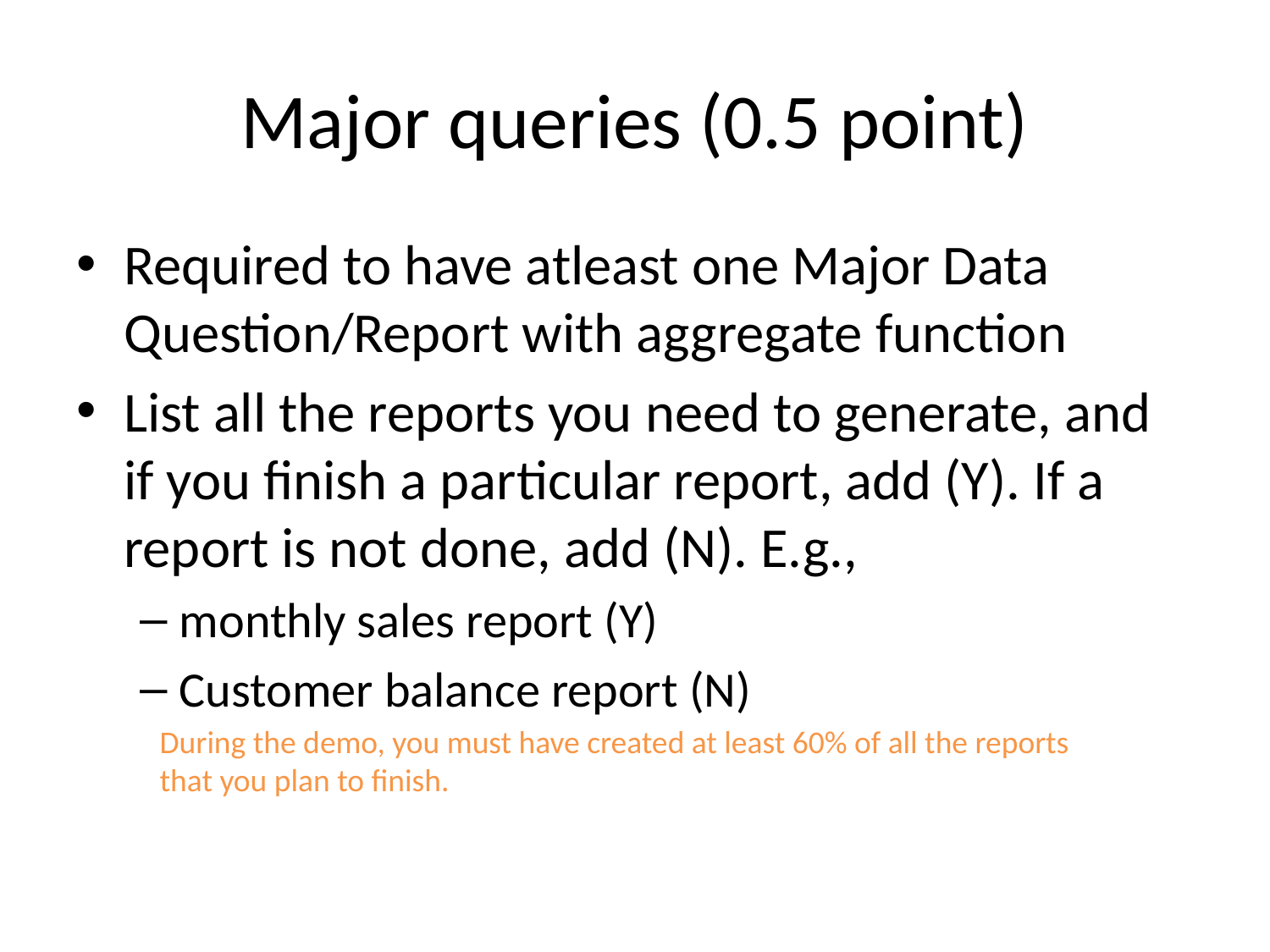

# Major queries (0.5 point)
Required to have atleast one Major Data Question/Report with aggregate function
List all the reports you need to generate, and if you finish a particular report, add (Y). If a report is not done, add (N). E.g.,
monthly sales report (Y)
Customer balance report (N)

During the demo, you must have created at least 60% of all the reports that you plan to finish.